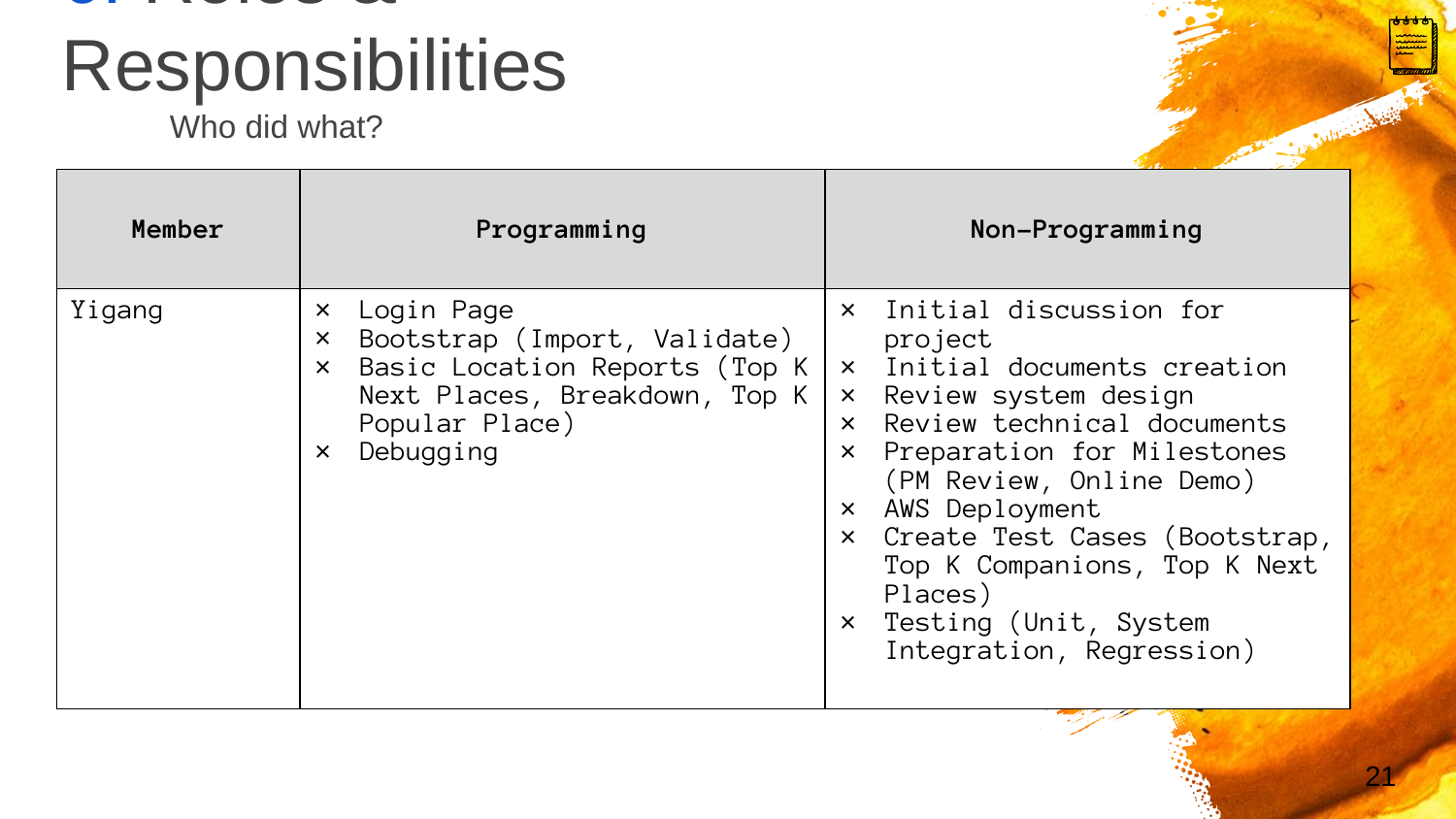

6. Roles & Responsibilities
            Who did what?
| Member | Programming | Non-Programming |
| --- | --- | --- |
| Yigang | Login Page Bootstrap (Import, Validate) Basic Location Reports (Top K Next Places, Breakdown, Top K Popular Place) Debugging | Initial discussion for project Initial documents creation Review system design Review technical documents Preparation for Milestones (PM Review, Online Demo) AWS Deployment Create Test Cases (Bootstrap, Top K Companions, Top K Next Places) Testing (Unit, System Integration, Regression) |
21